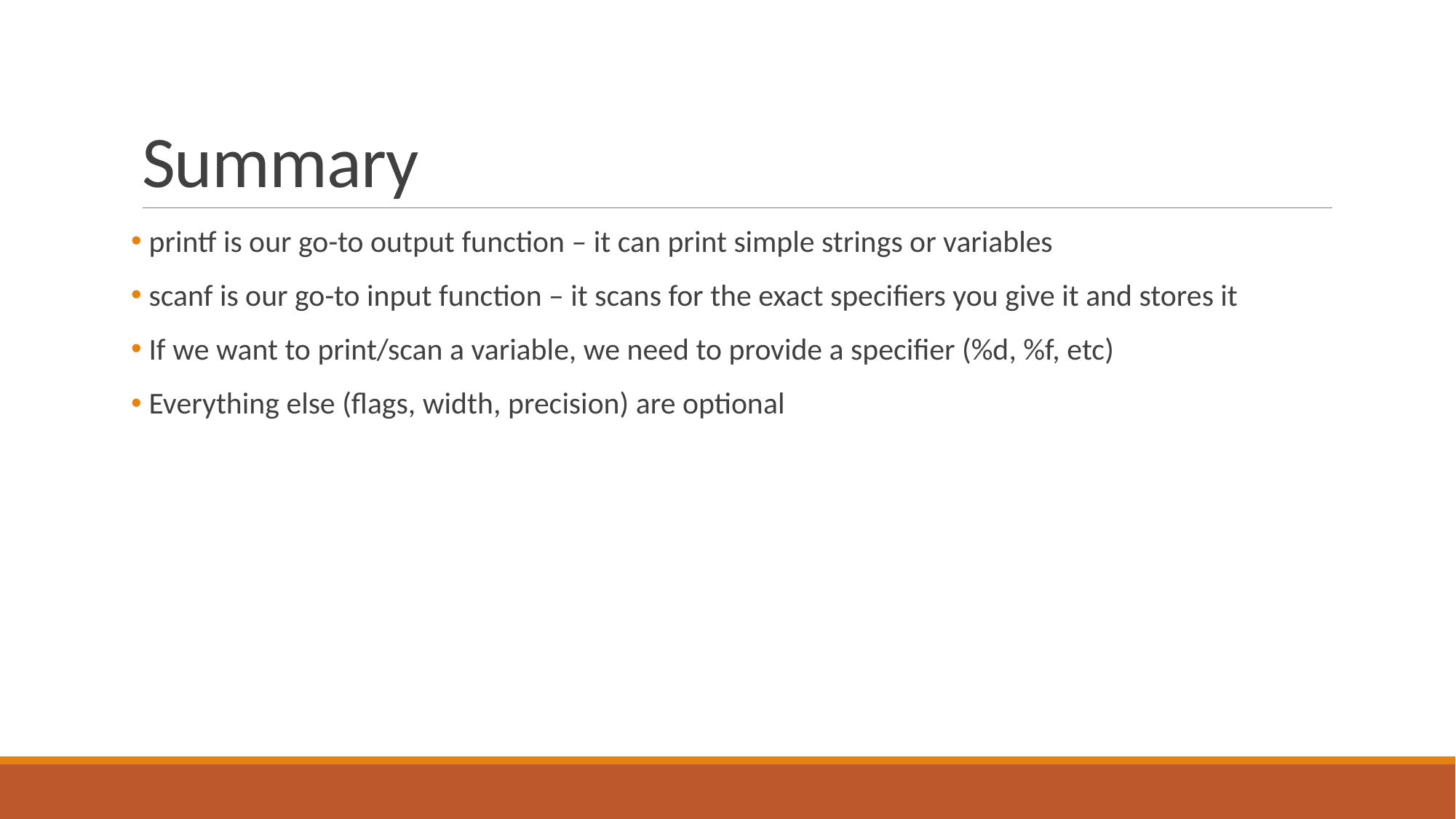

# Summary
 printf is our go-to output function – it can print simple strings or variables
 scanf is our go-to input function – it scans for the exact specifiers you give it and stores it
 If we want to print/scan a variable, we need to provide a specifier (%d, %f, etc)
 Everything else (flags, width, precision) are optional